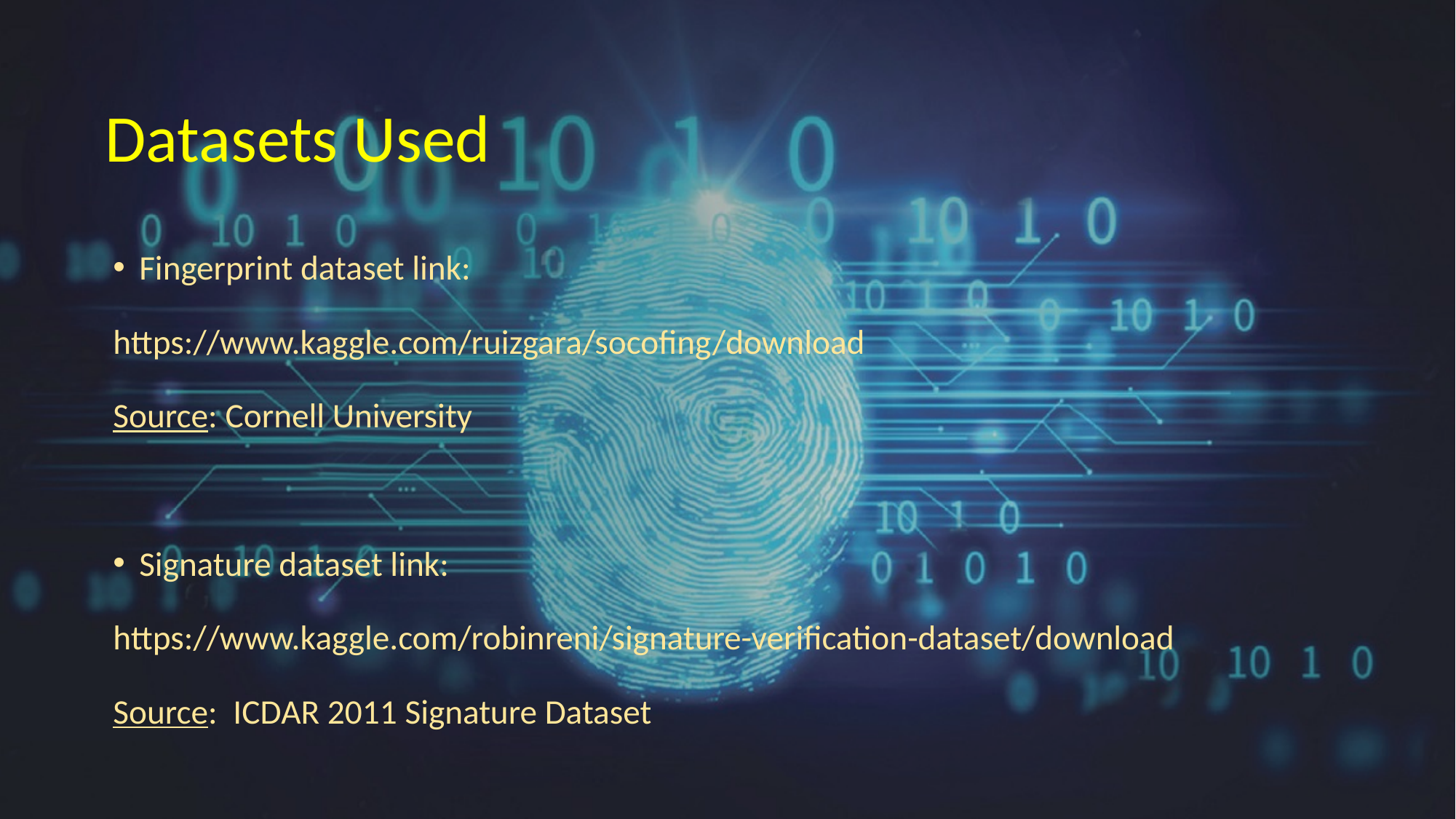

# Datasets Used
Fingerprint dataset link:
https://www.kaggle.com/ruizgara/socofing/download
Source: Cornell University

Signature dataset link:
https://www.kaggle.com/robinreni/signature-verification-dataset/download
Source:  ICDAR 2011 Signature Dataset